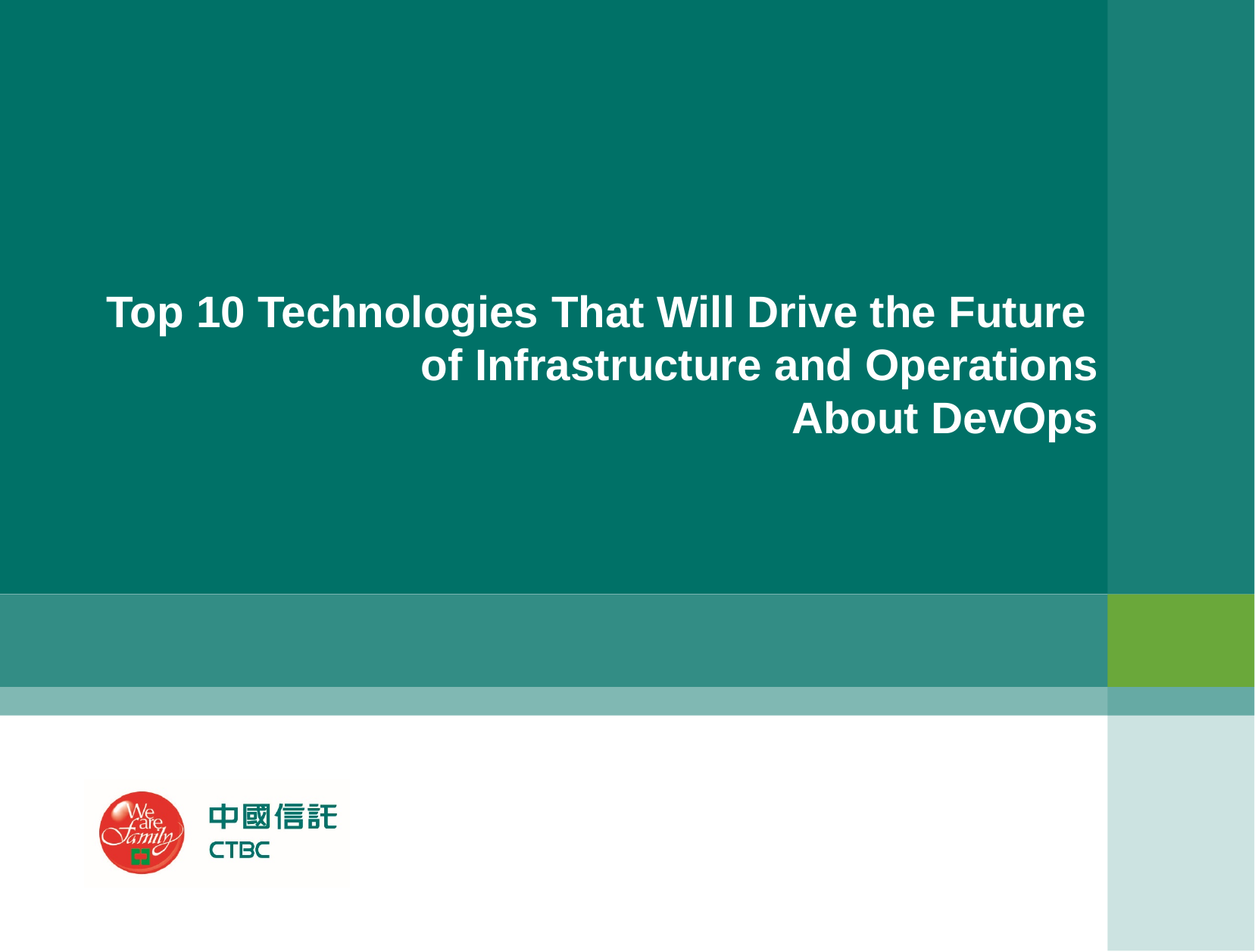

Top 10 Technologies That Will Drive the Future
of Infrastructure and Operations
About DevOps